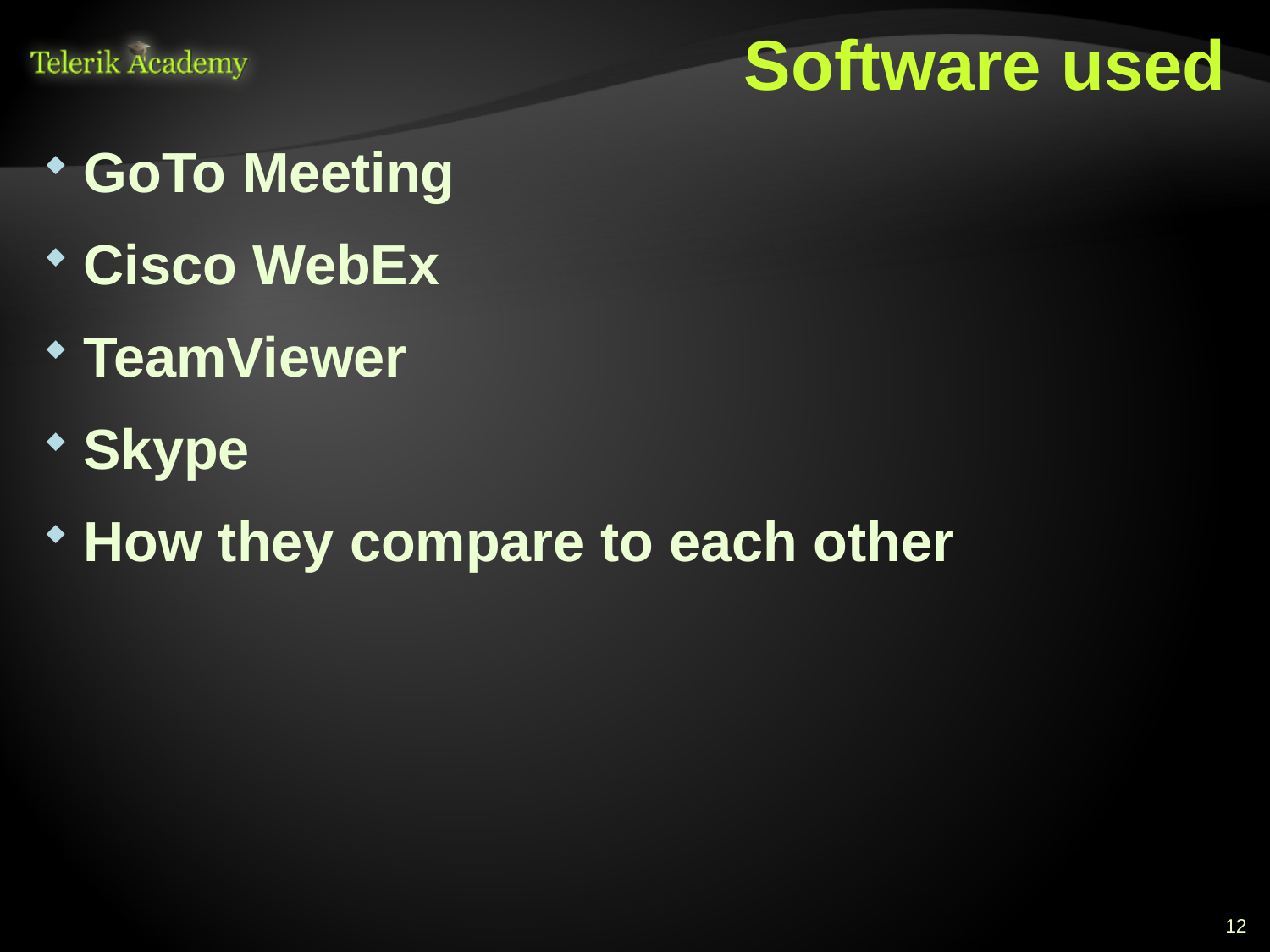

# Software used
GoTo Meeting
Cisco WebEx
TeamViewer
Skype
How they compare to each other
12